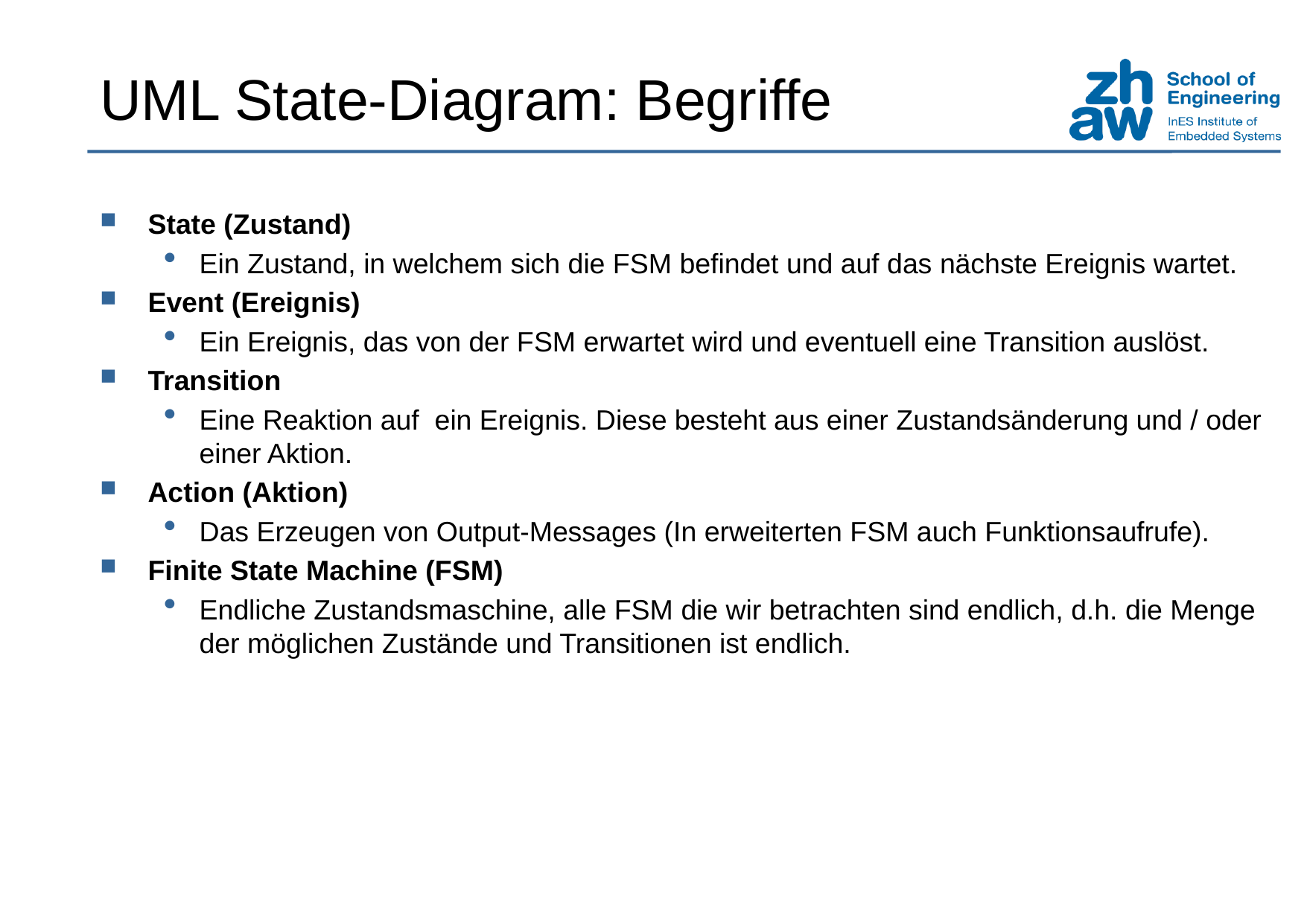

# UML State-Diagram: Begriffe
State (Zustand)
Ein Zustand, in welchem sich die FSM befindet und auf das nächste Ereignis wartet.
Event (Ereignis)
Ein Ereignis, das von der FSM erwartet wird und eventuell eine Transition auslöst.
Transition
Eine Reaktion auf  ein Ereignis. Diese besteht aus einer Zustandsänderung und / oder einer Aktion.
Action (Aktion)
Das Erzeugen von Output-Messages (In erweiterten FSM auch Funktionsaufrufe).
Finite State Machine (FSM)
Endliche Zustandsmaschine, alle FSM die wir betrachten sind endlich, d.h. die Menge der möglichen Zustände und Transitionen ist endlich.

9
ZHAW, CT2 FS2014
02.04.2014